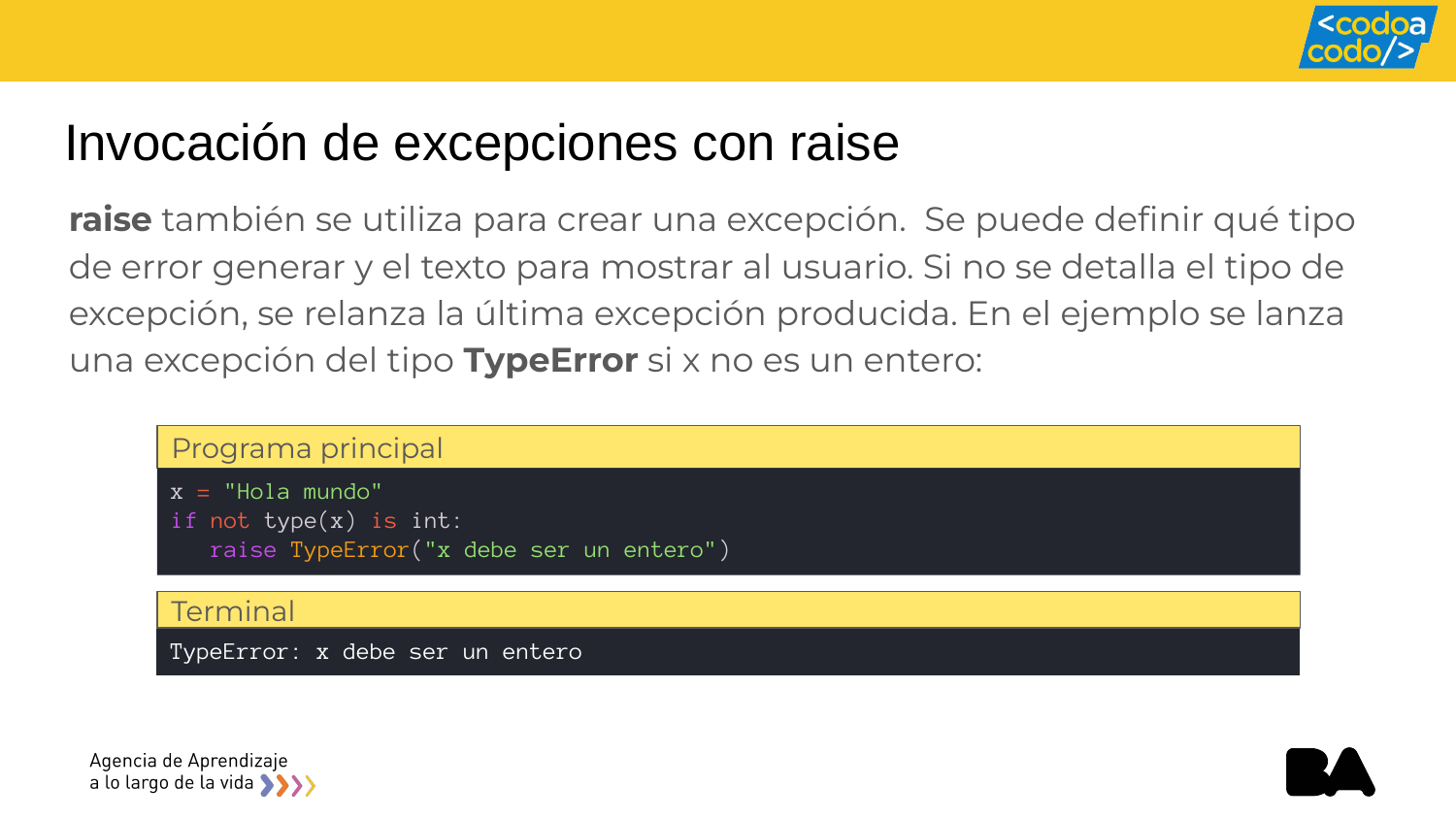

# Invocación de excepciones con raise
raise también se utiliza para crear una excepción.  Se puede definir qué tipo de error generar y el texto para mostrar al usuario. Si no se detalla el tipo de excepción, se relanza la última excepción producida. En el ejemplo se lanza una excepción del tipo TypeError si x no es un entero:

Programa principal
x = "Hola mundo"
if not type(x) is int:
   raise TypeError("x debe ser un entero")

Terminal
TypeError: x debe ser un entero